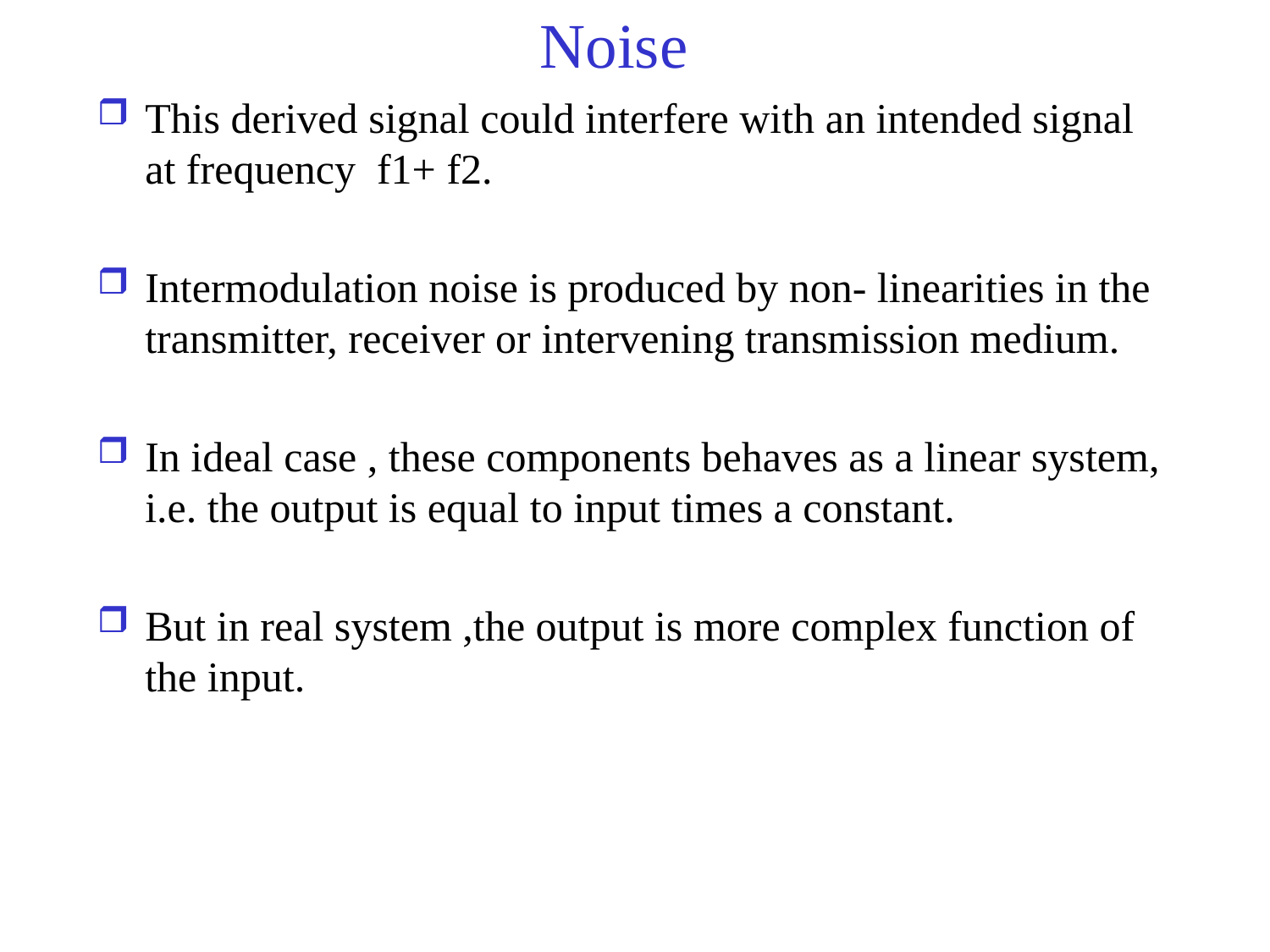

# Noise
This derived signal could interfere with an intended signal at frequency  f1+ f2.

Intermodulation noise is produced by non- linearities in the transmitter, receiver or intervening transmission medium.

In ideal case , these components behaves as a linear system, i.e. the output is equal to input times a constant.

But in real system ,the output is more complex function of the input.